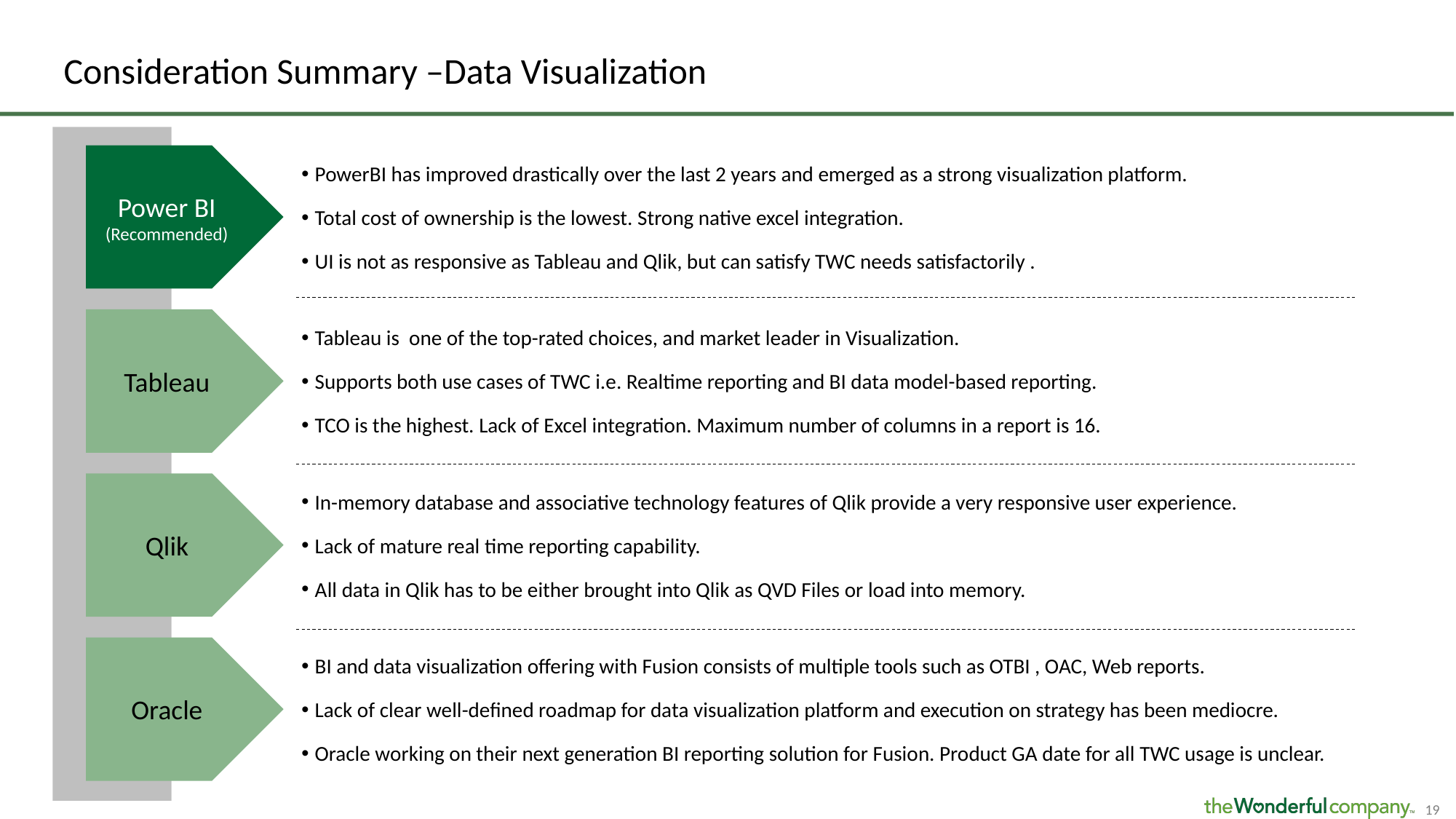

# Consideration Summary –Data Visualization

Power BI
(Recommended)
PowerBI has improved drastically over the last 2 years and emerged as a strong visualization platform.
Total cost of ownership is the lowest. Strong native excel integration.
UI is not as responsive as Tableau and Qlik, but can satisfy TWC needs satisfactorily .
Tableau is  one of the top-rated choices, and market leader in Visualization.
Supports both use cases of TWC i.e. Realtime reporting and BI data model-based reporting.
TCO is the highest. Lack of Excel integration. Maximum number of columns in a report is 16.
Tableau
In-memory database and associative technology features of Qlik provide a very responsive user experience.
Lack of mature real time reporting capability.
All data in Qlik has to be either brought into Qlik as QVD Files or load into memory.
Qlik
Oracle
BI and data visualization offering with Fusion consists of multiple tools such as OTBI , OAC, Web reports.
Lack of clear well-defined roadmap for data visualization platform and execution on strategy has been mediocre.
Oracle working on their next generation BI reporting solution for Fusion. Product GA date for all TWC usage is unclear.